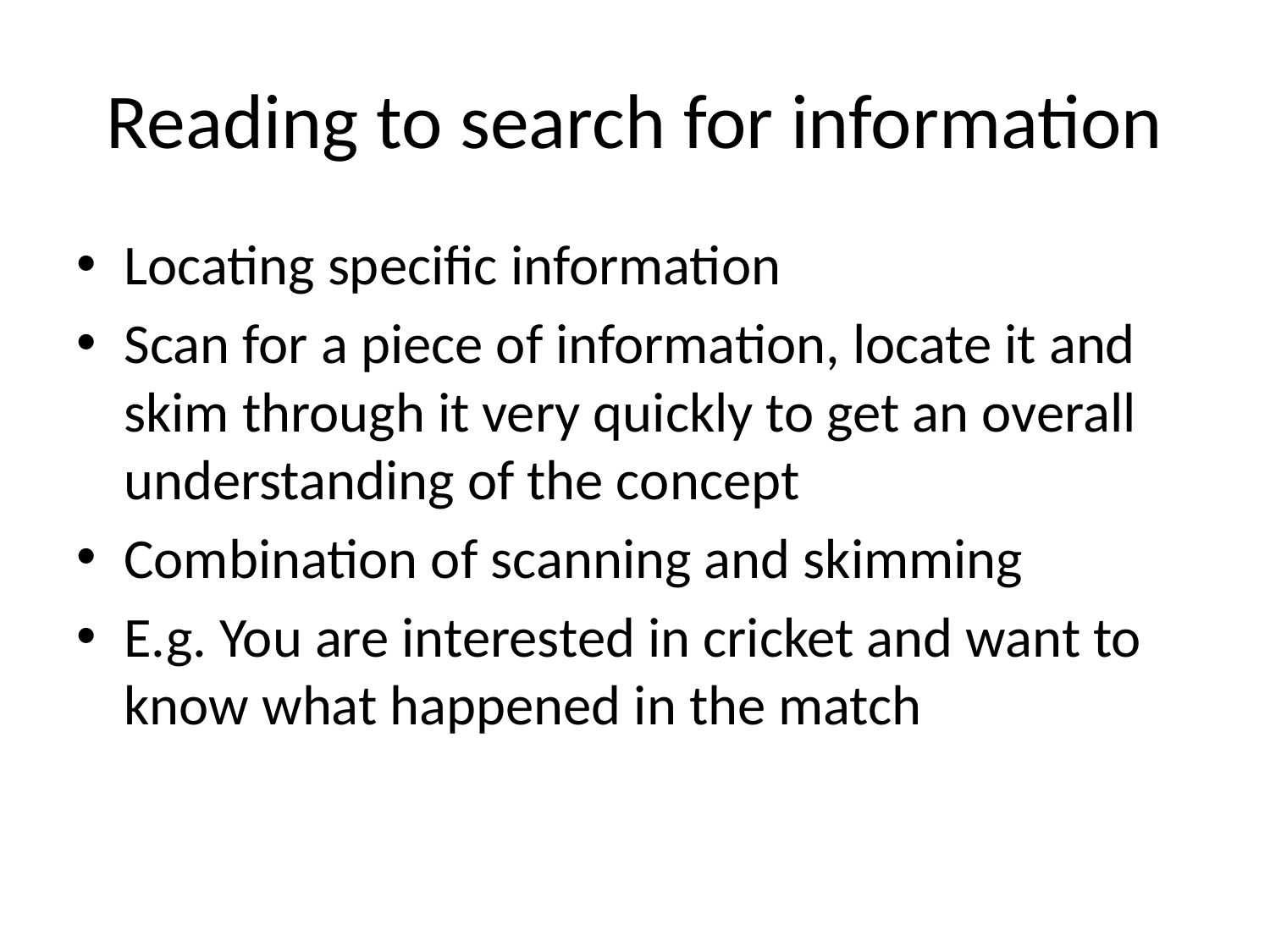

# Reading to search for information
Locating specific information
Scan for a piece of information, locate it and skim through it very quickly to get an overall understanding of the concept
Combination of scanning and skimming
E.g. You are interested in cricket and want to know what happened in the match